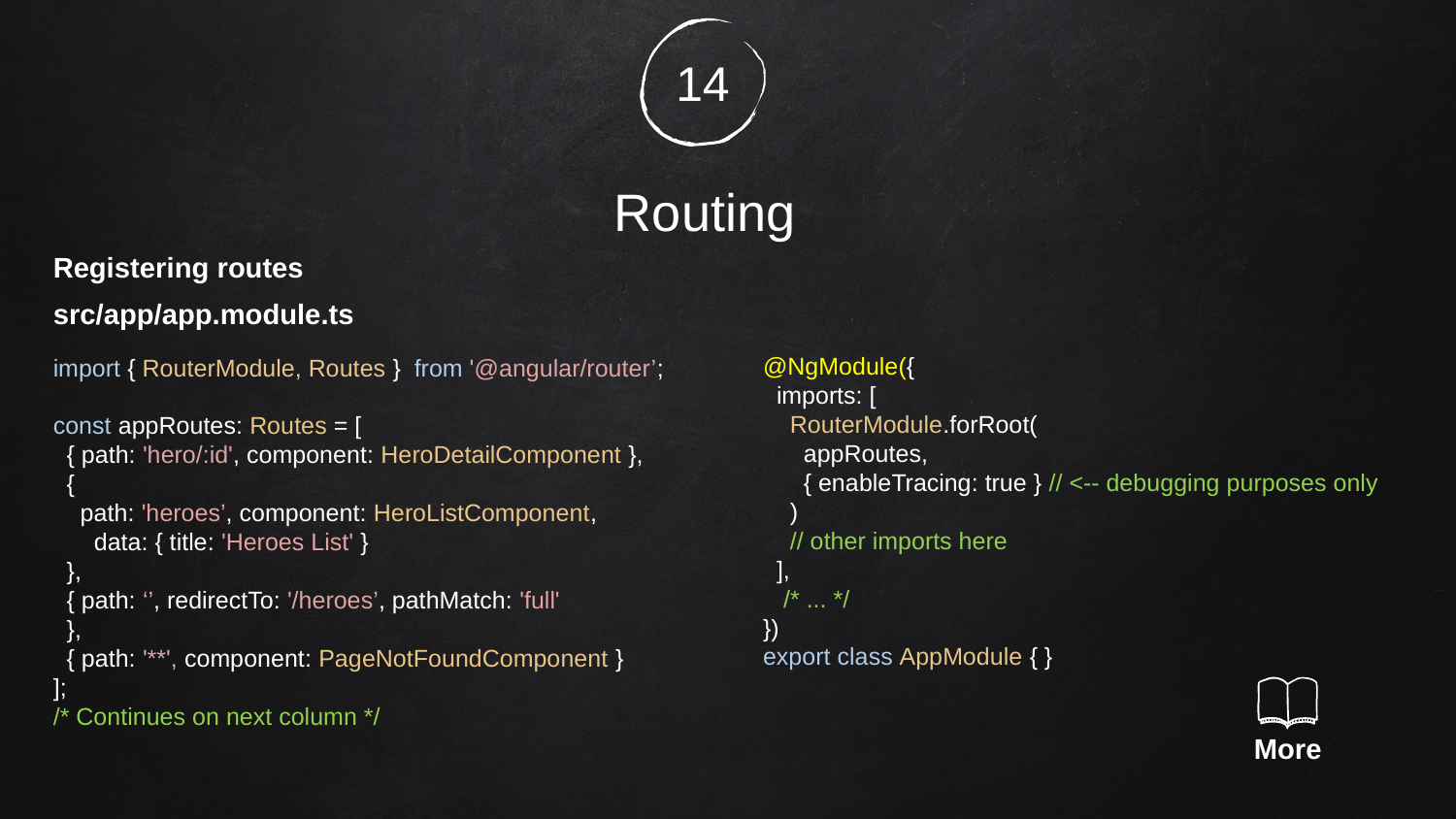

14
Routing
Registering routes
src/app/app.module.ts
@NgModule({
  imports: [
    RouterModule.forRoot(
      appRoutes,
      { enableTracing: true } // <-- debugging purposes only
    )
    // other imports here
  ],
   /* ... */
})
export class AppModule { }
import { RouterModule, Routes }  from '@angular/router’;
const appRoutes: Routes = [
  { path: 'hero/:id', component: HeroDetailComponent },
  {
    path: 'heroes’, component: HeroListComponent,
      data: { title: 'Heroes List' }
  },
  { path: ‘’, redirectTo: '/heroes’, pathMatch: 'full'
  },
  { path: '**', component: PageNotFoundComponent }
];
/* Continues on next column */

More